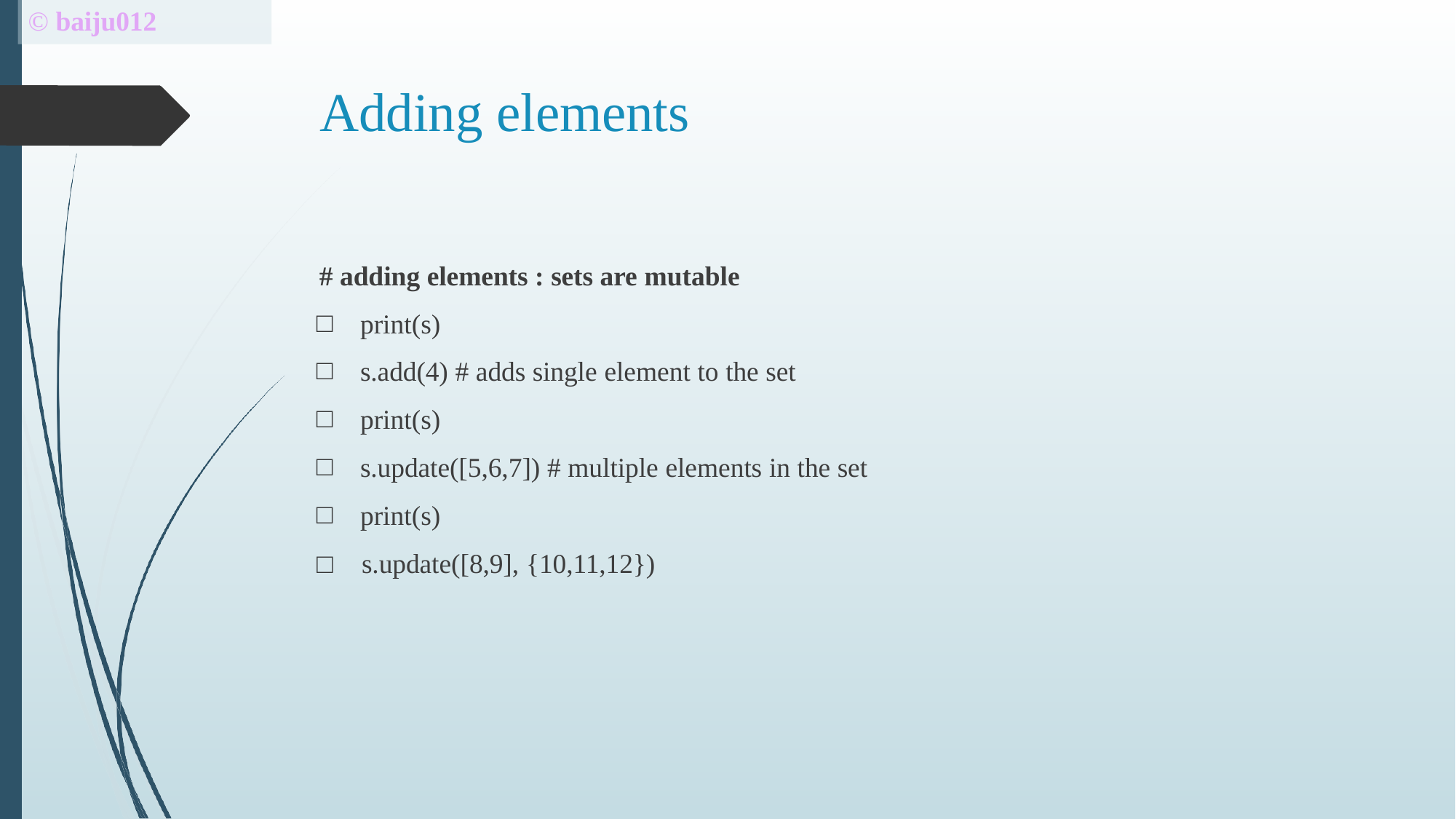

# © baiju012
Adding elements
# adding elements : sets are mutable
print(s)
s.add(4) # adds single element to the set
print(s)
s.update([5,6,7]) # multiple elements in the set
print(s)
□	s.update([8,9], {10,11,12})